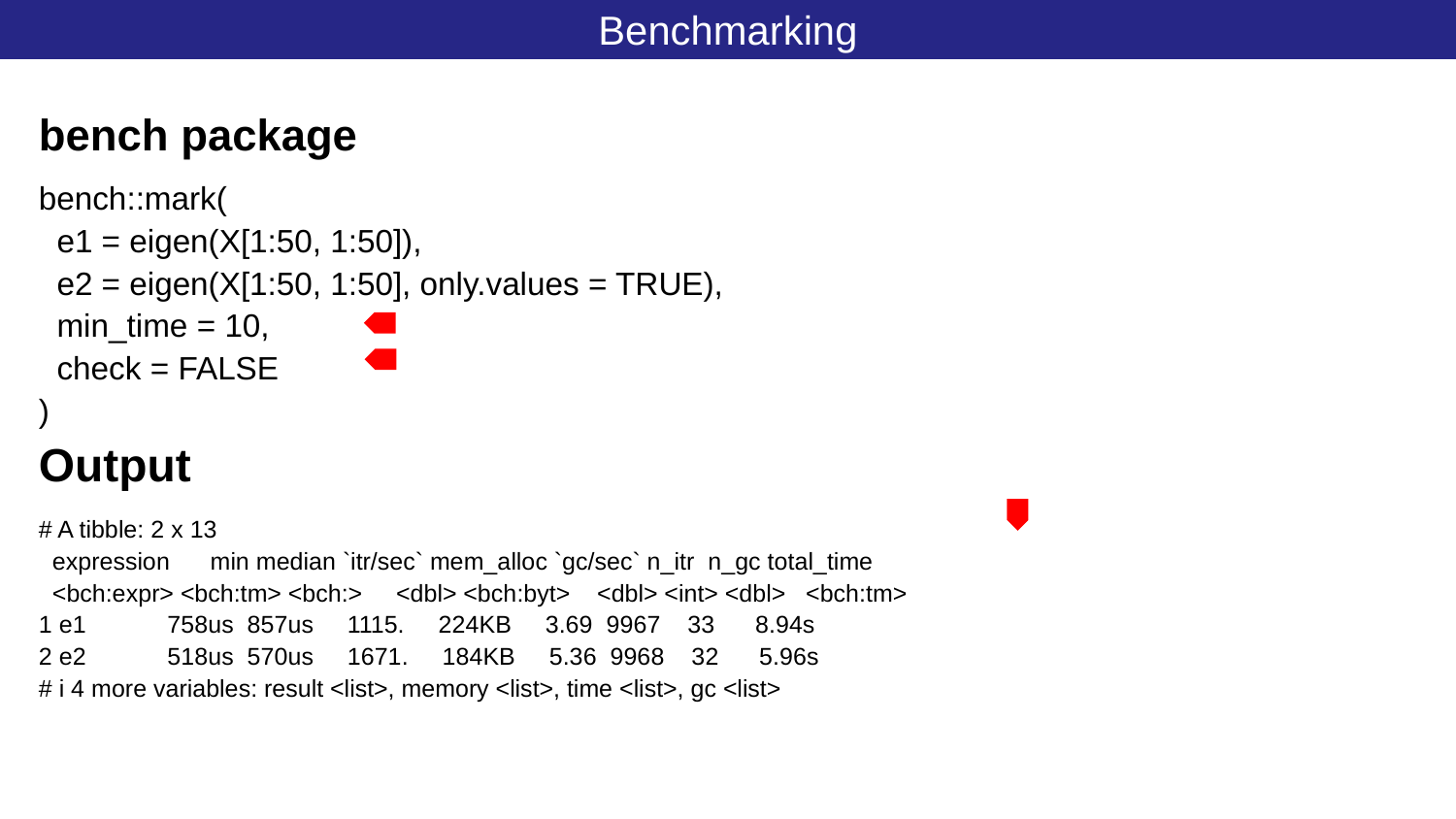

# Benchmarking
38
bench package
bench::mark(
  e1 = eigen(X[1:50, 1:50]),
  e2 = eigen(X[1:50, 1:50], only.values = TRUE),
  min_time = 10,
  check = FALSE
)

Output
# A tibble: 2 x 13
  expression      min median `itr/sec` mem_alloc `gc/sec` n_itr  n_gc total_time
  <bch:expr> <bch:tm> <bch:>     <dbl> <bch:byt>    <dbl> <int> <dbl>   <bch:tm>
1 e1            758us  857us     1115.     224KB     3.69  9967    33      8.94s
2 e2            518us  570us     1671.     184KB     5.36  9968    32      5.96s
# i 4 more variables: result <list>, memory <list>, time <list>, gc <list>